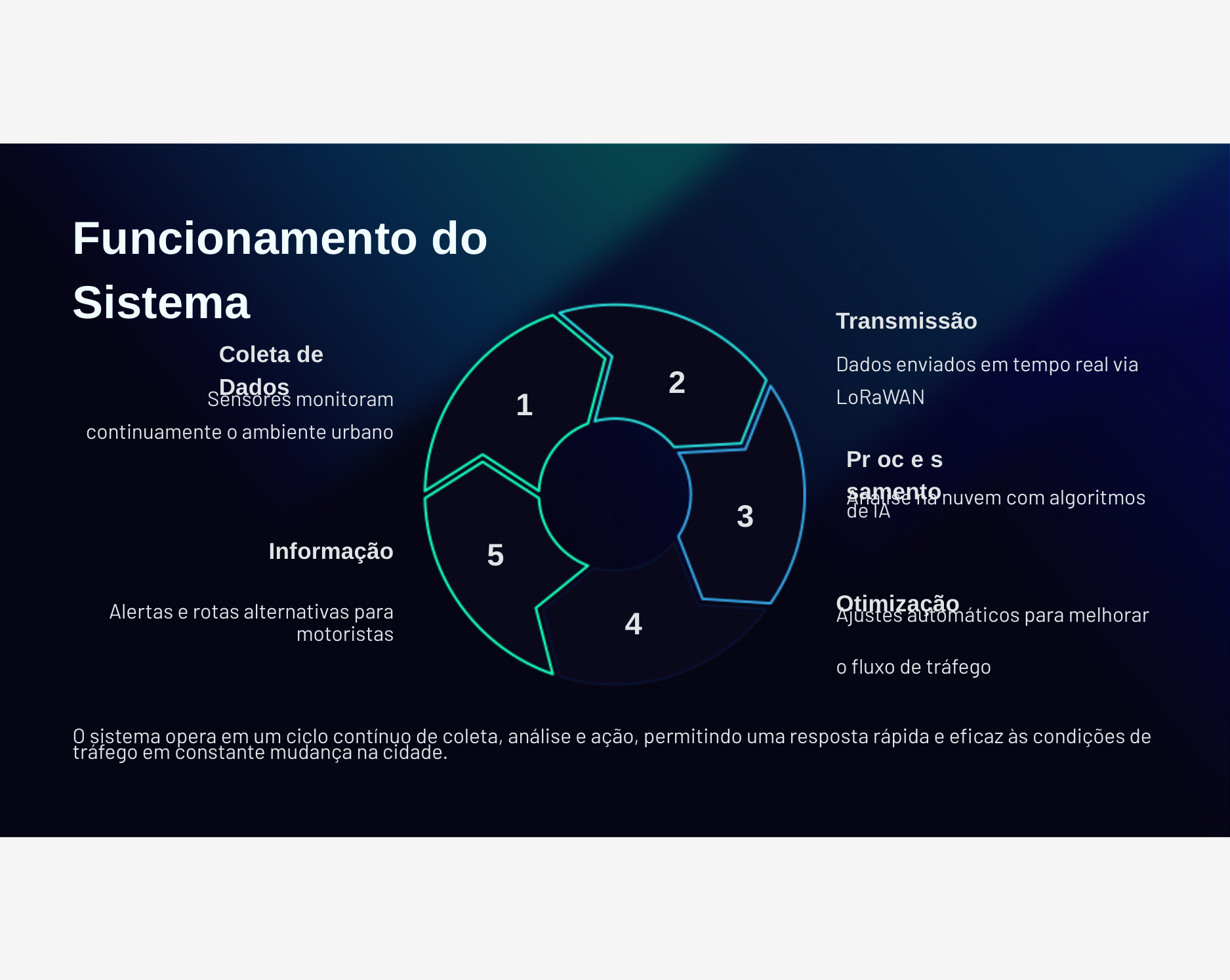

Funcionamento do Sistema
Transmissão
Coleta de Dados
Dados enviados em tempo real via LoRaWAN
2
Sensores monitoram
1
continuamente o ambiente urbano
Pr oc e s samento
Análise na nuvem com algoritmos de IA
3
Informação
5
Otimização
Ajustes automáticos para melhorar
o fluxo de tráfego
Alertas e rotas alternativas para
4
motoristas
O sistema opera em um ciclo contínuo de coleta, análise e ação, permitindo uma resposta rápida e eficaz às condições de
tráfego em constante mudança na cidade.